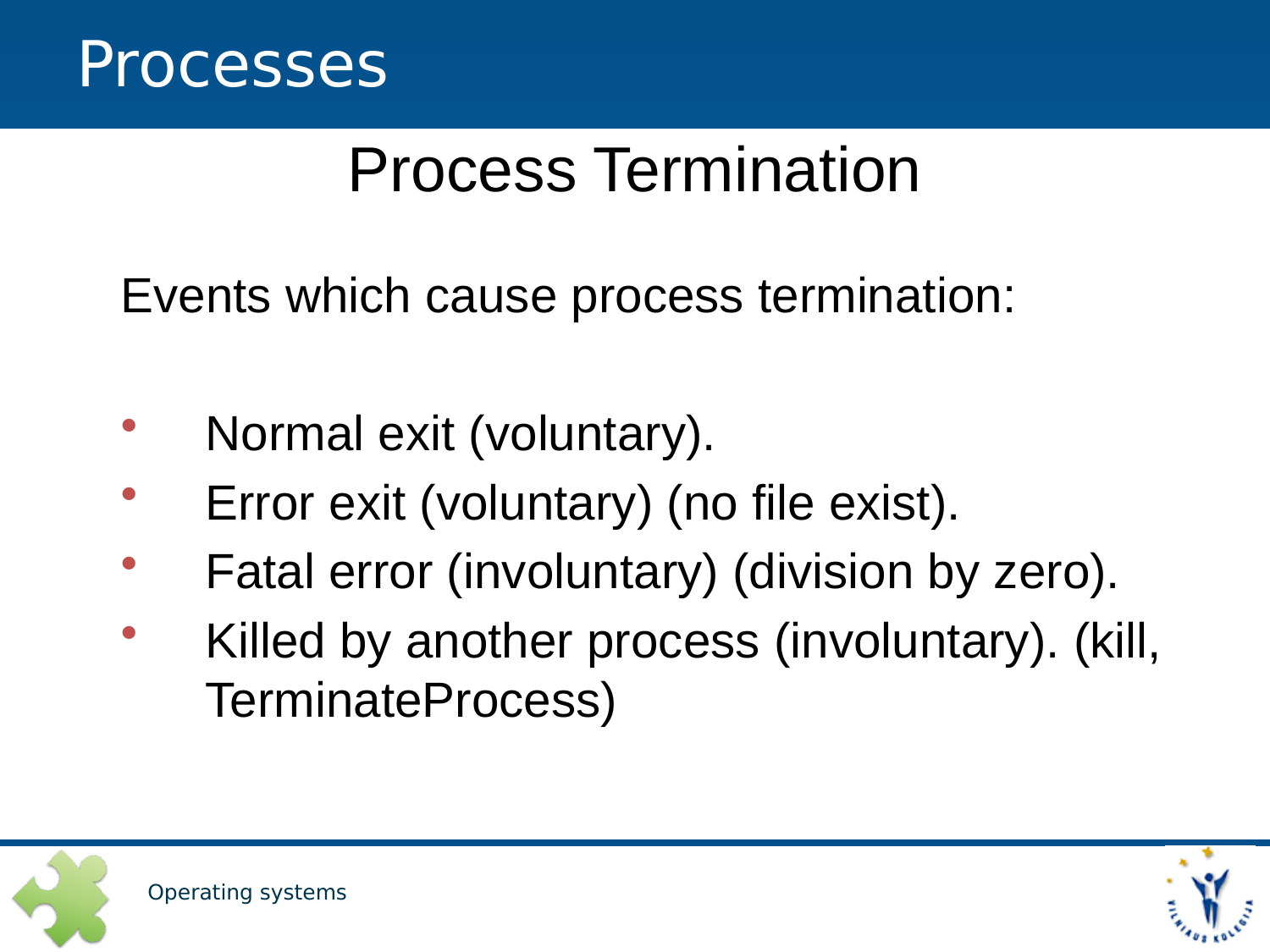

# Processes
Process Termination

Events which cause process termination:

Normal exit (voluntary).
Error exit (voluntary) (no file exist).
Fatal error (involuntary) (division by zero).
Killed by another process (involuntary). (kill, TerminateProcess)
Operating systems